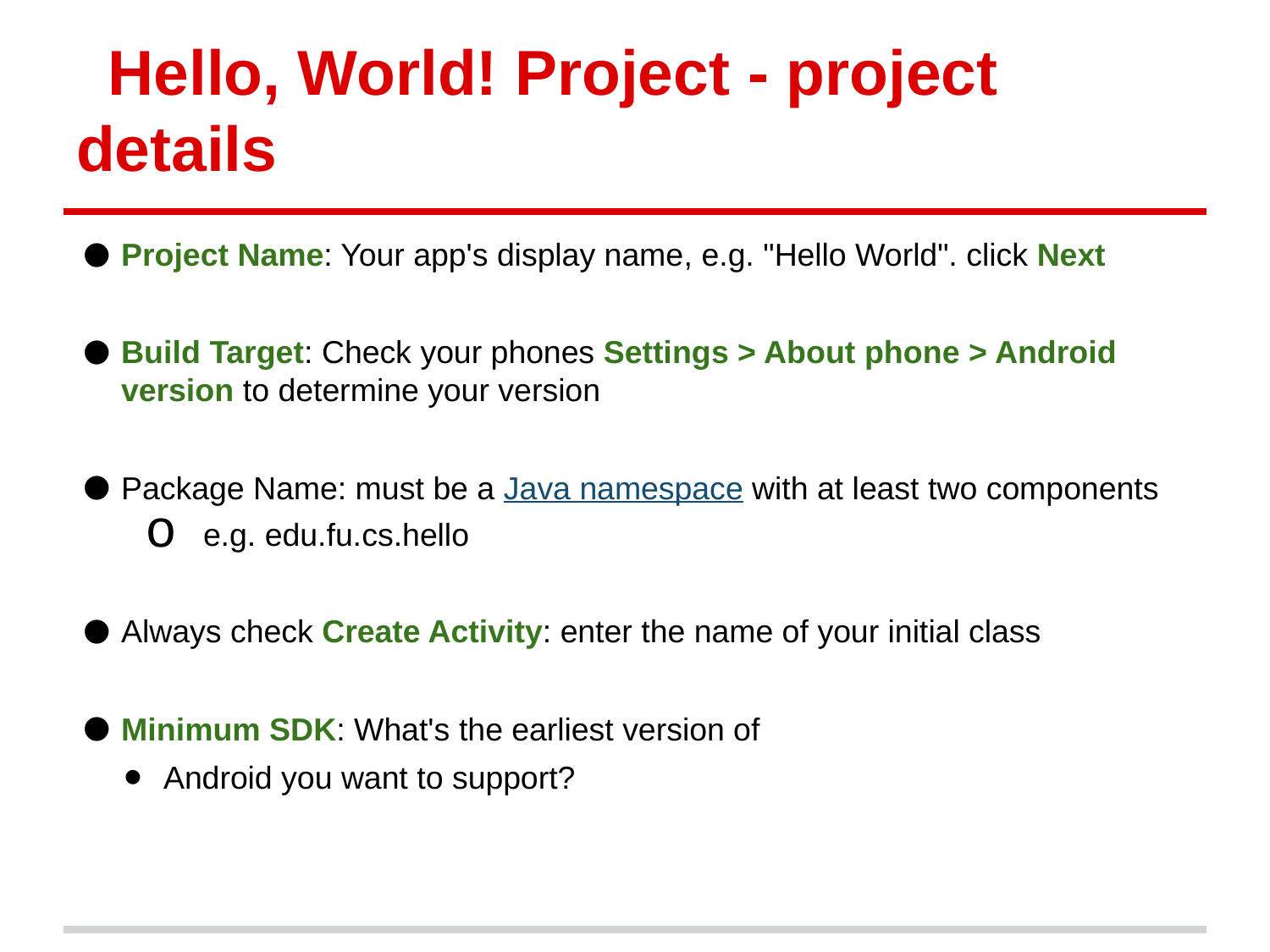

# Hello, World! Project - project details
Project Name: Your app's display name, e.g. "Hello World". click Next

Build Target: Check your phones Settings > About phone > Android version to determine your version

Package Name: must be a Java namespace with at least two components
e.g. edu.fu.cs.hello

Always check Create Activity: enter the name of your initial class

Minimum SDK: What's the earliest version of
Android you want to support?